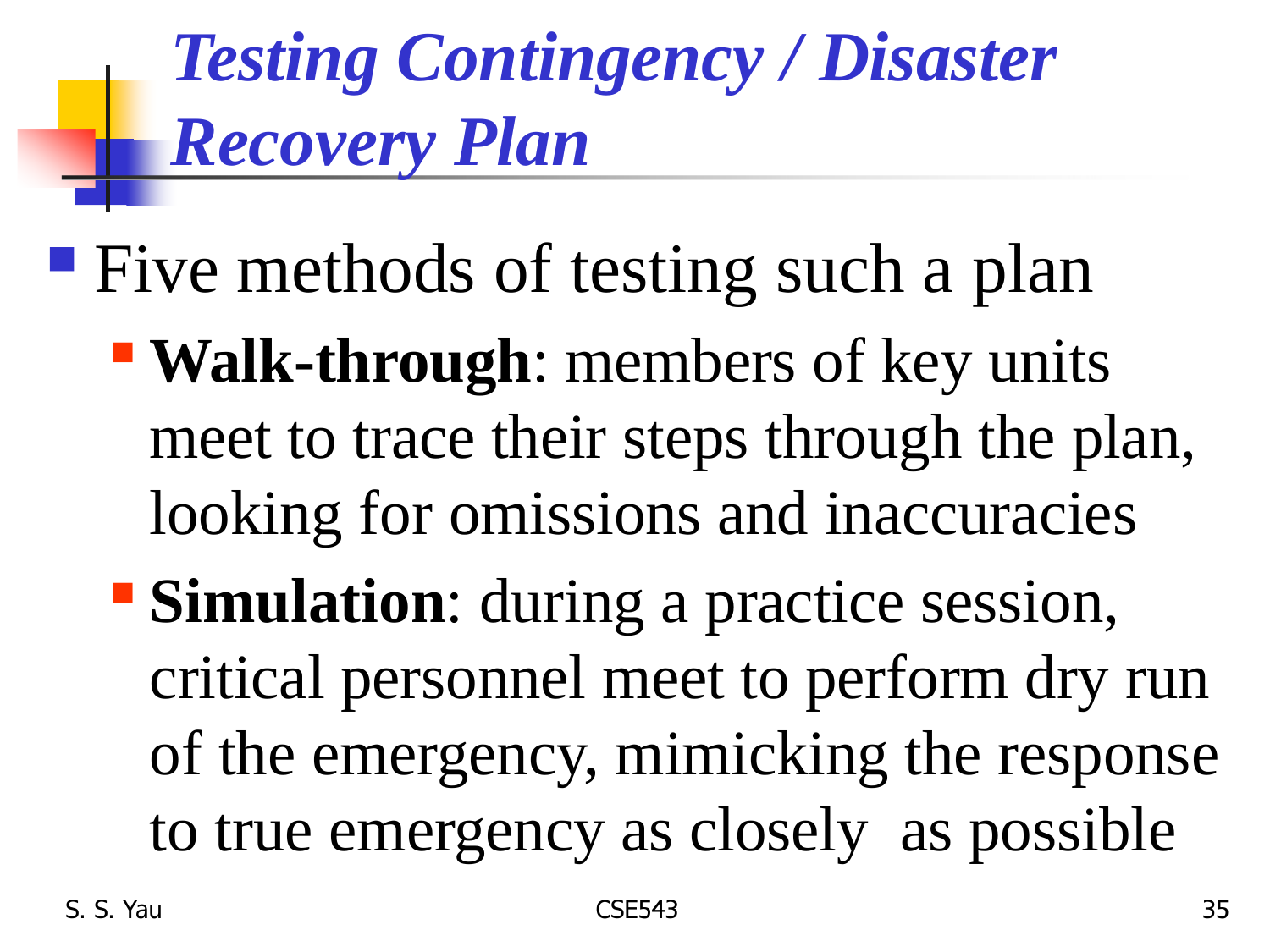

# Testing Contingency / Disaster Recovery Plan
Five methods of testing such a plan
Walk-through: members of key units meet to trace their steps through the plan, looking for omissions and inaccuracies
Simulation: during a practice session, critical personnel meet to perform dry run of the emergency, mimicking the response to true emergency as closely  as possible
S. S. Yau
CSE543
35